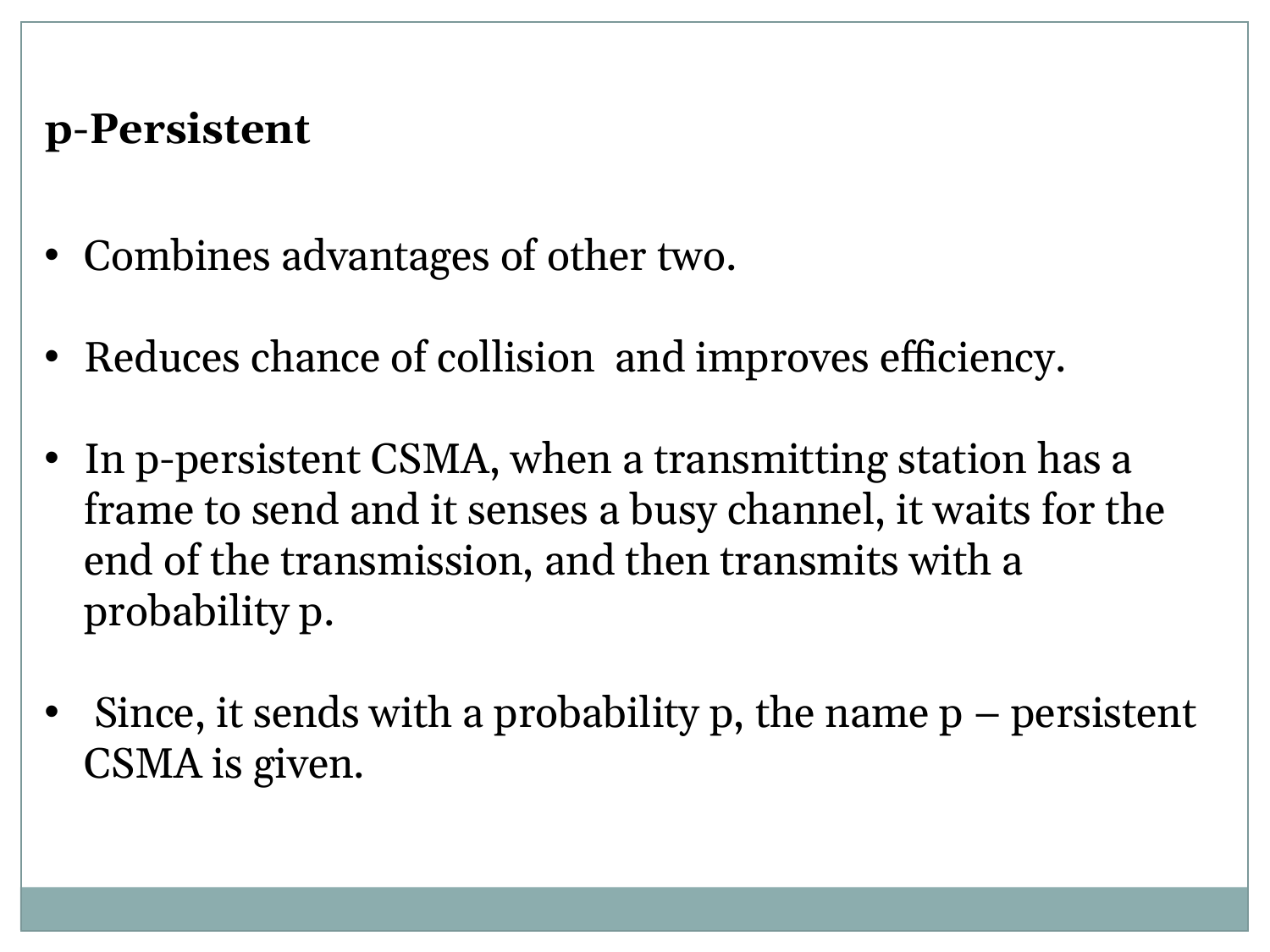

p-Persistent
Combines advantages of other two.

Reduces chance of collision  and improves efficiency.

In p-persistent CSMA, when a transmitting station has a frame to send and it senses a busy channel, it waits for the end of the transmission, and then transmits with a probability p.

 Since, it sends with a probability p, the name p – persistent CSMA is given.